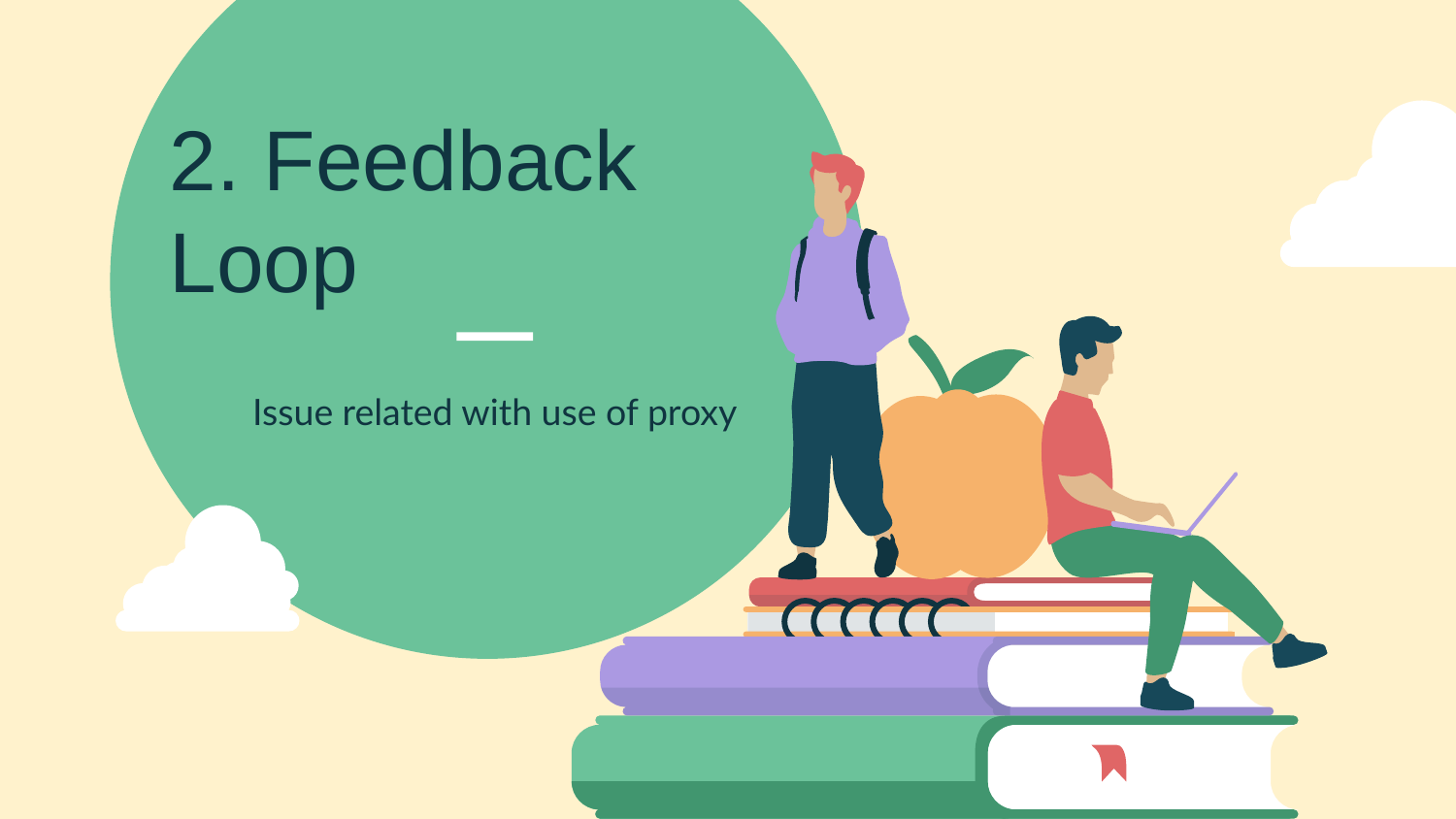

# 2. Feedback Loop

Issue related with use of proxy